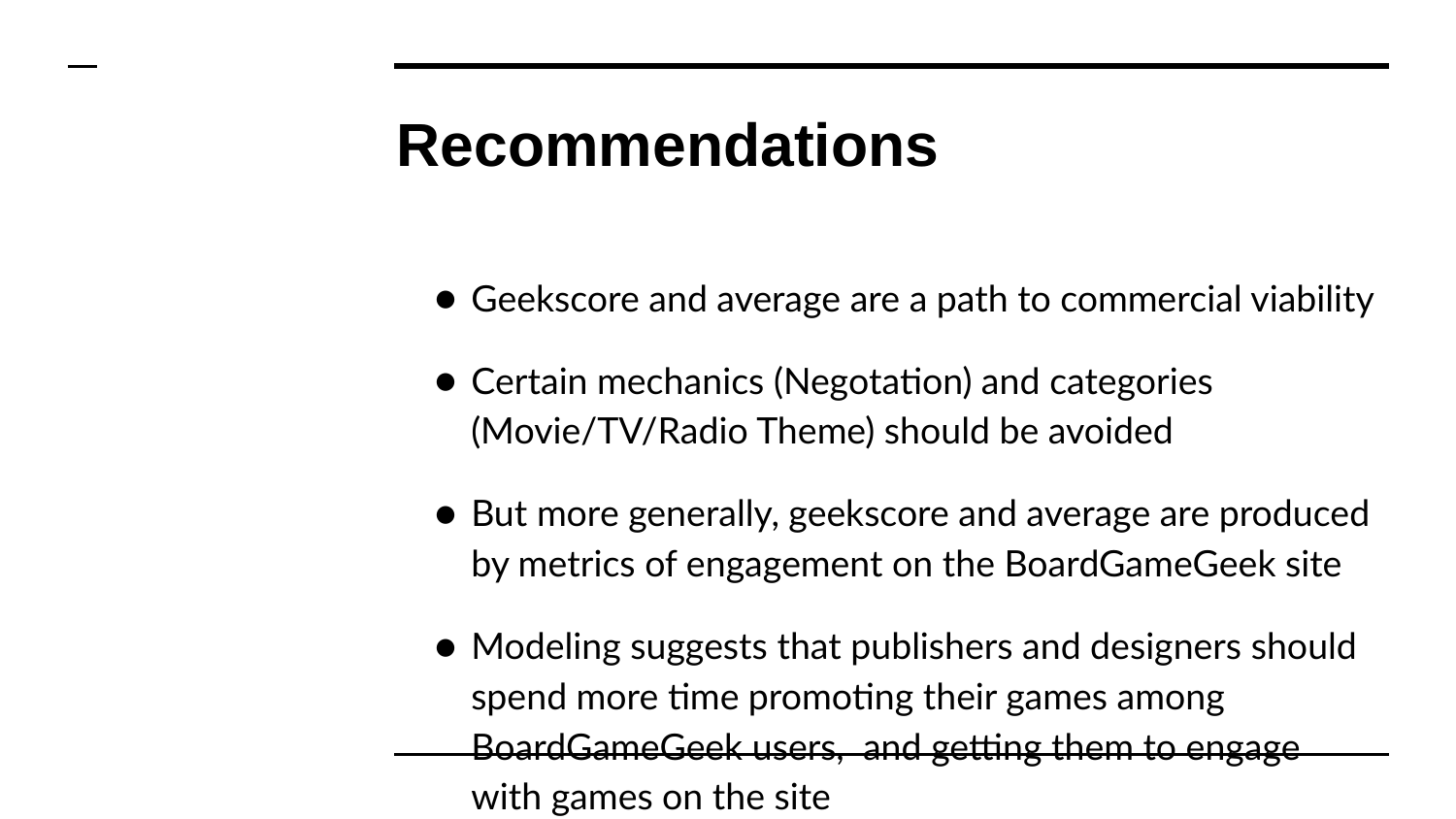

# Recommendations
Geekscore and average are a path to commercial viability
Certain mechanics (Negotation) and categories (Movie/TV/Radio Theme) should be avoided
But more generally, geekscore and average are produced by metrics of engagement on the BoardGameGeek site
Modeling suggests that publishers and designers should spend more time promoting their games among BoardGameGeek users,  and getting them to engage with games on the site